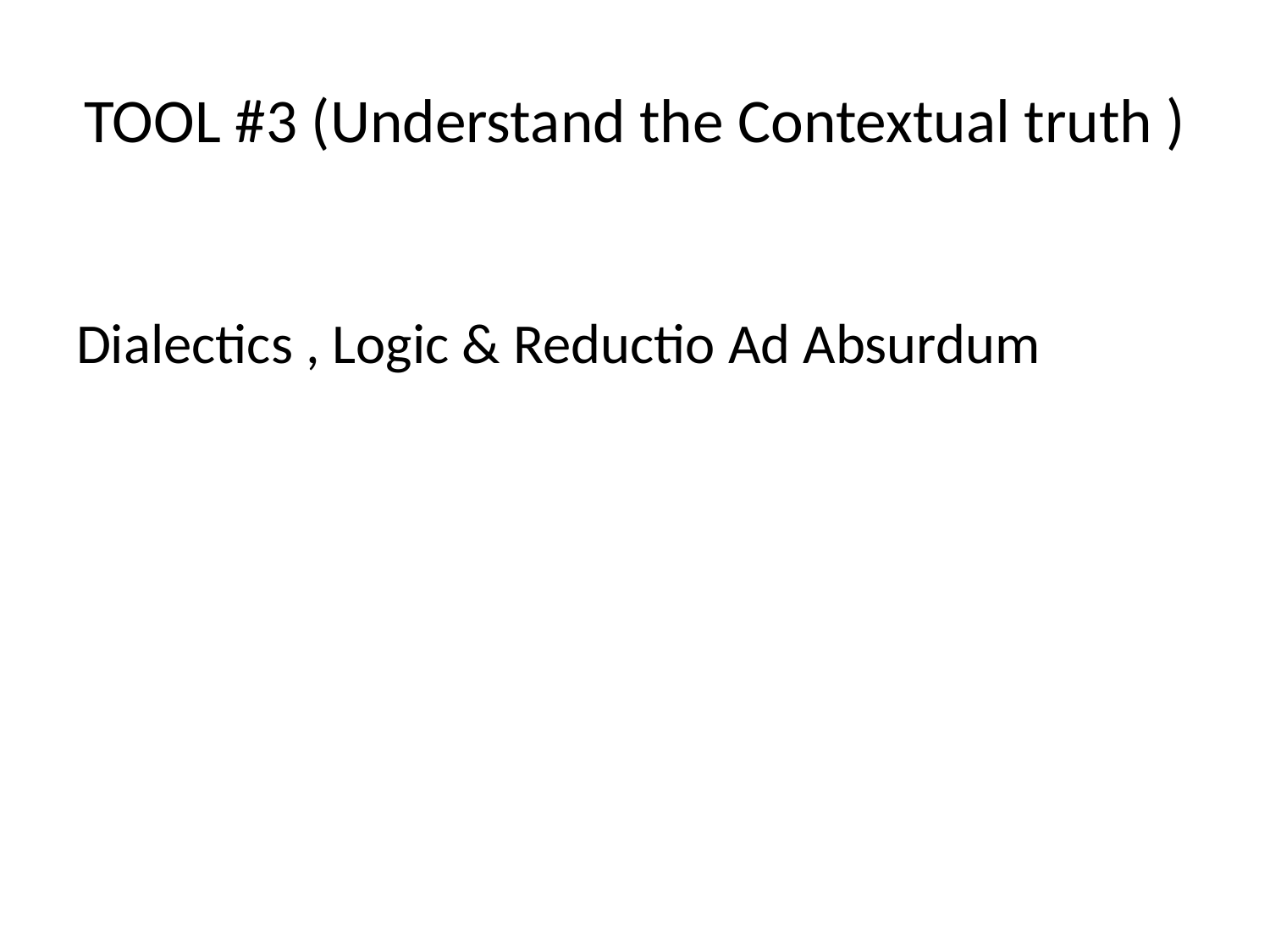

# TOOL #3 (Understand the Contextual truth )

Dialectics , Logic & Reductio Ad Absurdum